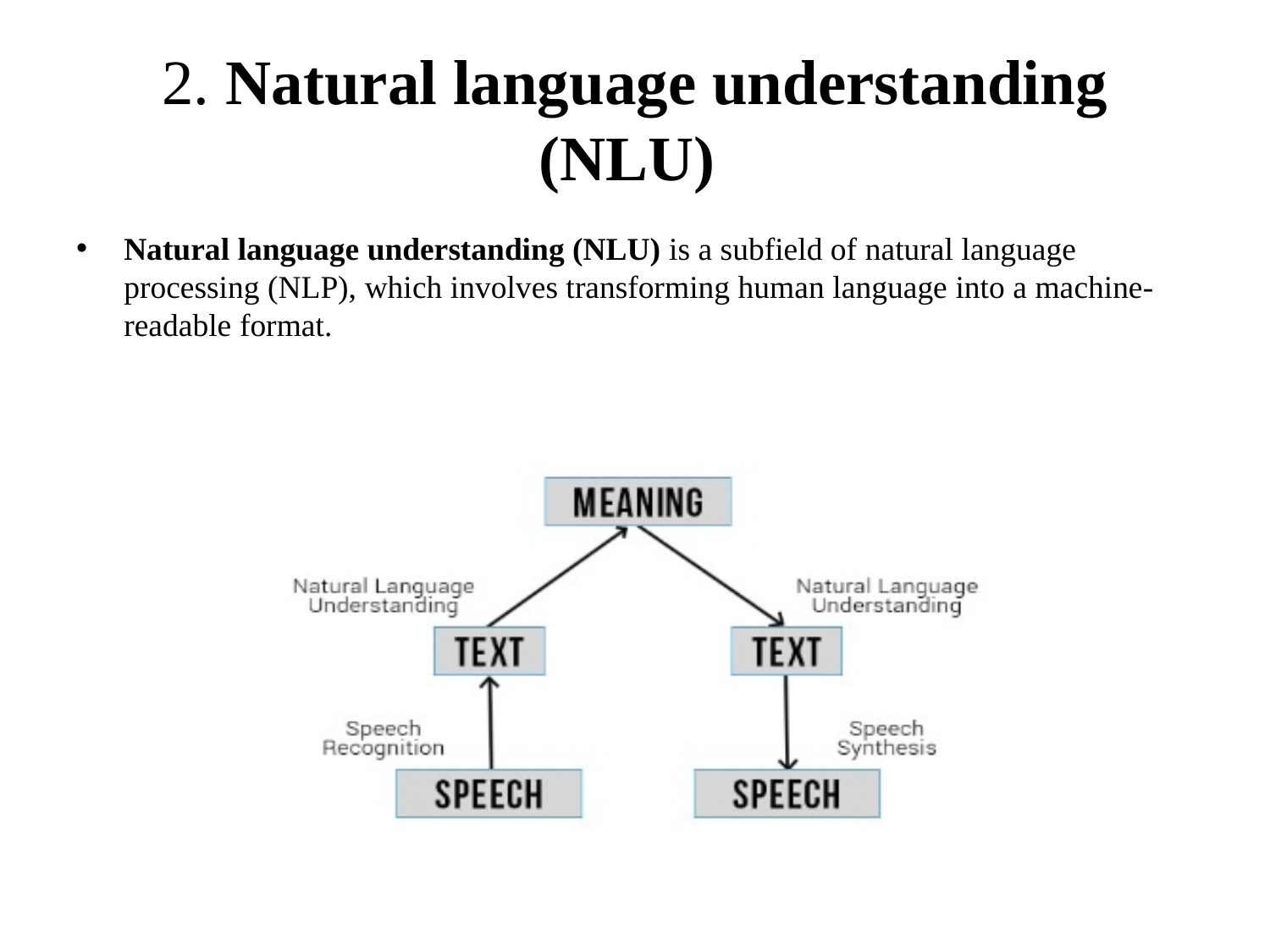

# 2. Natural language understanding (NLU)
Natural language understanding (NLU) is a subfield of natural language processing (NLP), which involves transforming human language into a machine-readable format.